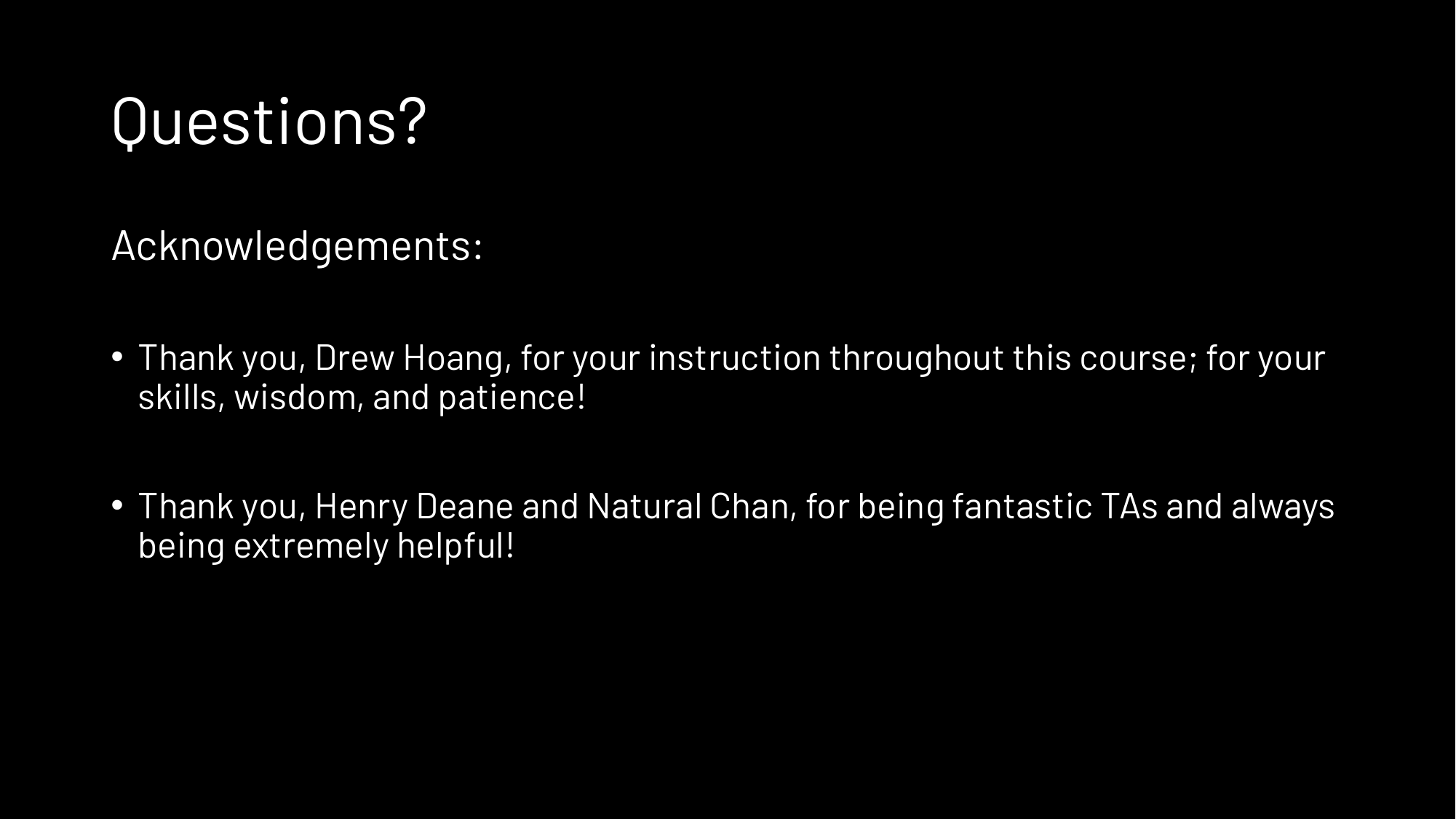

# Questions?
Acknowledgements:

Thank you, Drew Hoang, for your instruction throughout this course; for your skills, wisdom, and patience!

Thank you, Henry Deane and Natural Chan, for being fantastic TAs and always being extremely helpful!